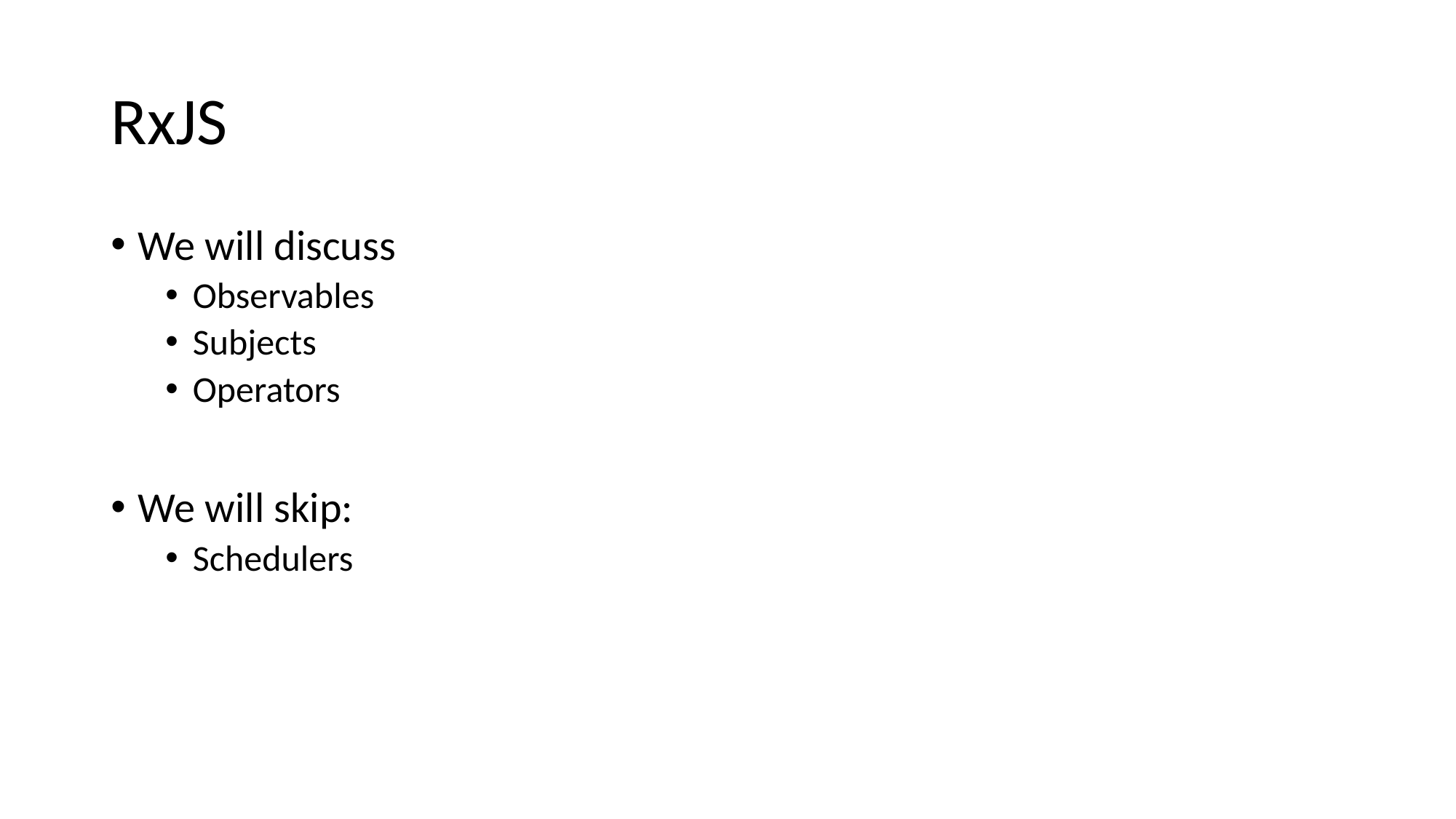

# RxJS
We will discuss
Observables
Subjects
Operators

We will skip:
Schedulers